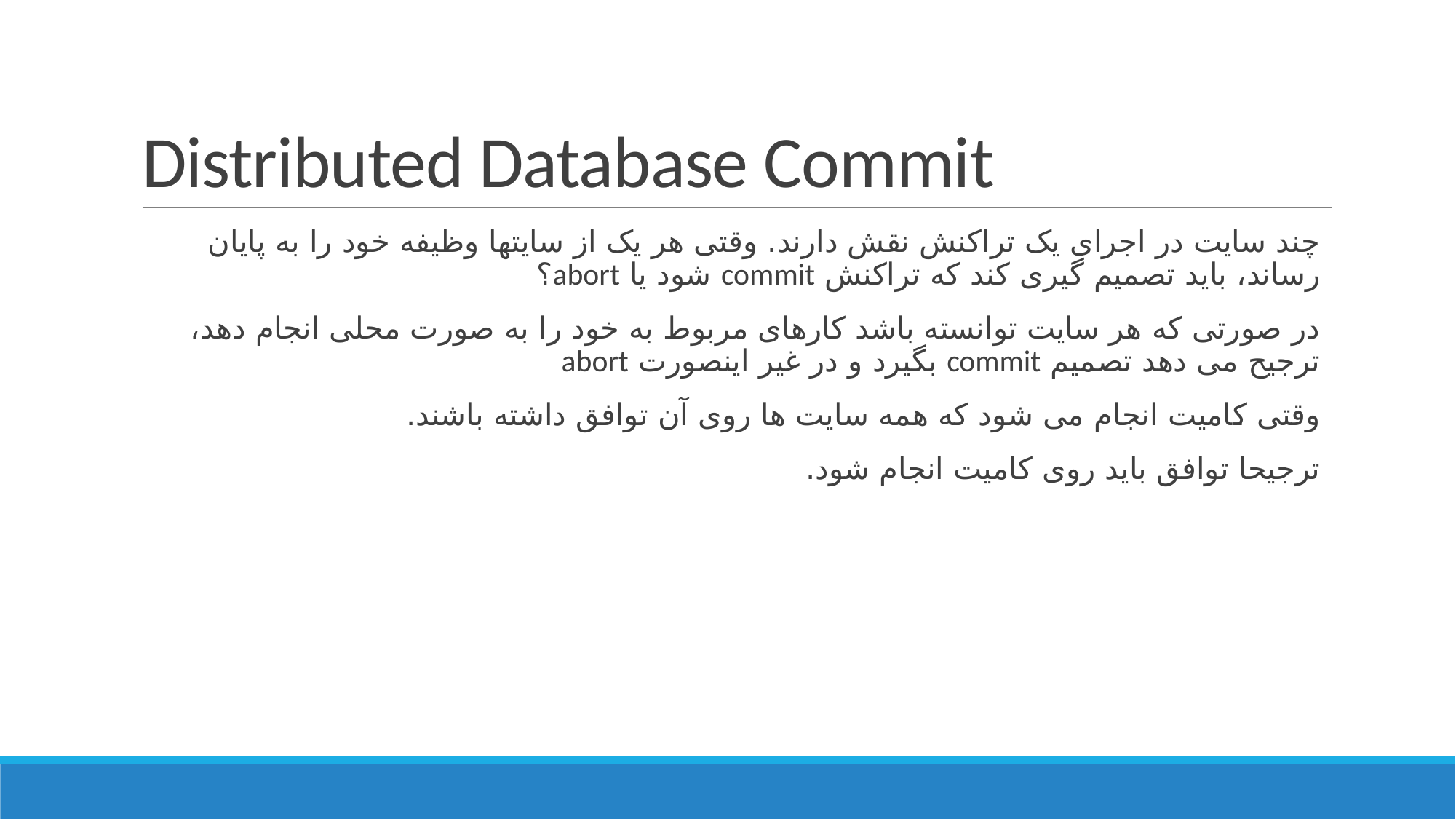

# Distributed Database Commit
چند سایت در اجرای یک تراکنش نقش دارند. وقتی هر یک از سایتها وظیفه خود را به پایان رساند، باید تصمیم گیری کند که تراکنش commit شود یا abort؟
در صورتی که هر سایت توانسته باشد کارهای مربوط به خود را به صورت محلی انجام دهد، ترجیح می دهد تصمیم commit بگیرد و در غیر اینصورت abort
وقتی کامیت انجام می شود که همه سایت ها روی آن توافق داشته باشند.
ترجیحا توافق باید روی کامیت انجام شود.